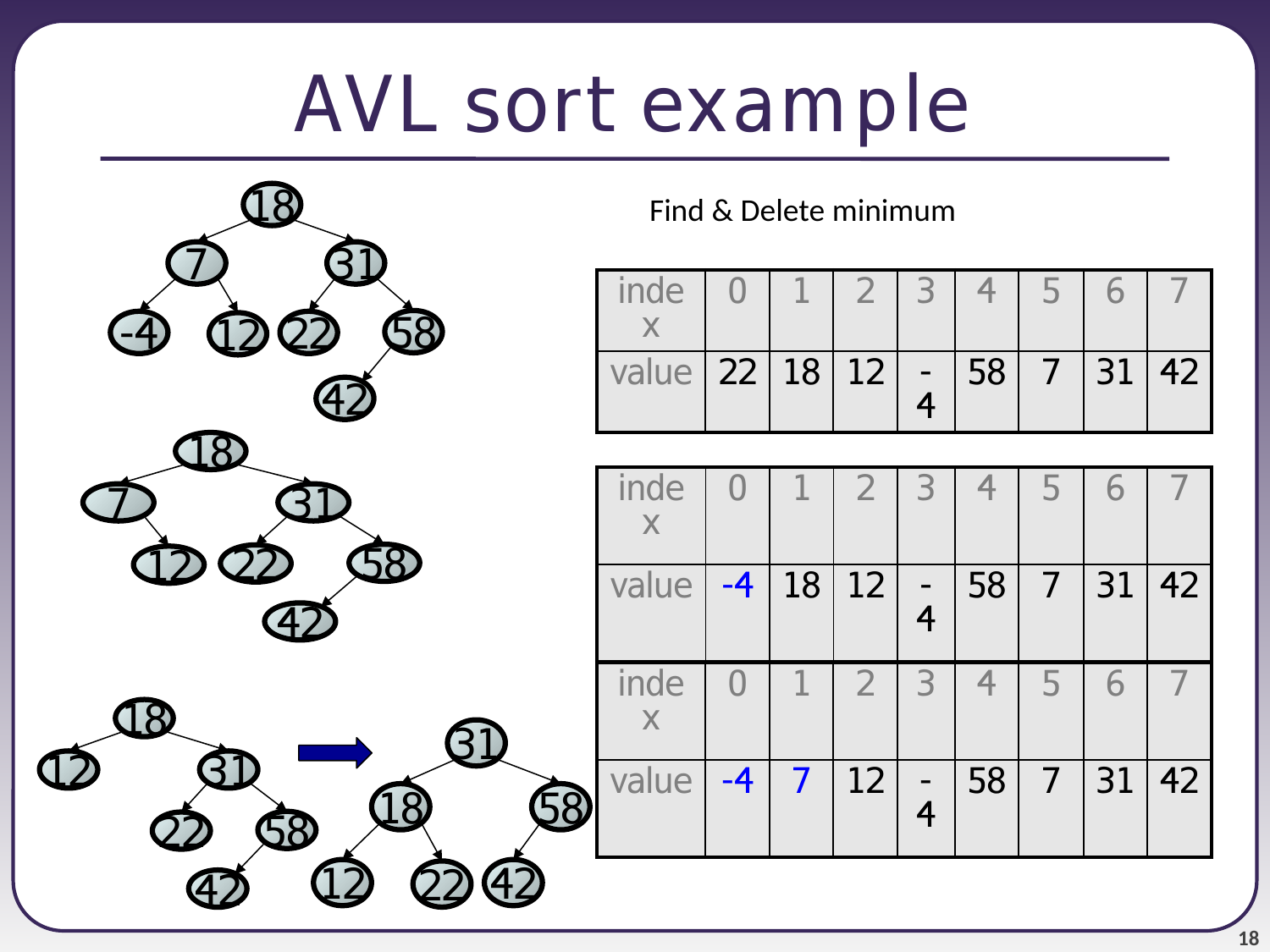

# AVL sort example
18
7
31
58
-4
22
12
42
Find & Delete minimum
| index | 0 | 1 | 2 | 3 | 4 | 5 | 6 | 7 |
| --- | --- | --- | --- | --- | --- | --- | --- | --- |
| value | 22 | 18 | 12 | -4 | 58 | 7 | 31 | 42 |
18
7
31
58
22
12
42
| index | 0 | 1 | 2 | 3 | 4 | 5 | 6 | 7 |
| --- | --- | --- | --- | --- | --- | --- | --- | --- |
| value | -4 | 18 | 12 | -4 | 58 | 7 | 31 | 42 |
| index | 0 | 1 | 2 | 3 | 4 | 5 | 6 | 7 |
| --- | --- | --- | --- | --- | --- | --- | --- | --- |
| value | -4 | 7 | 12 | -4 | 58 | 7 | 31 | 42 |
18
12
31
58
22
42
31
18
58
12
42
22